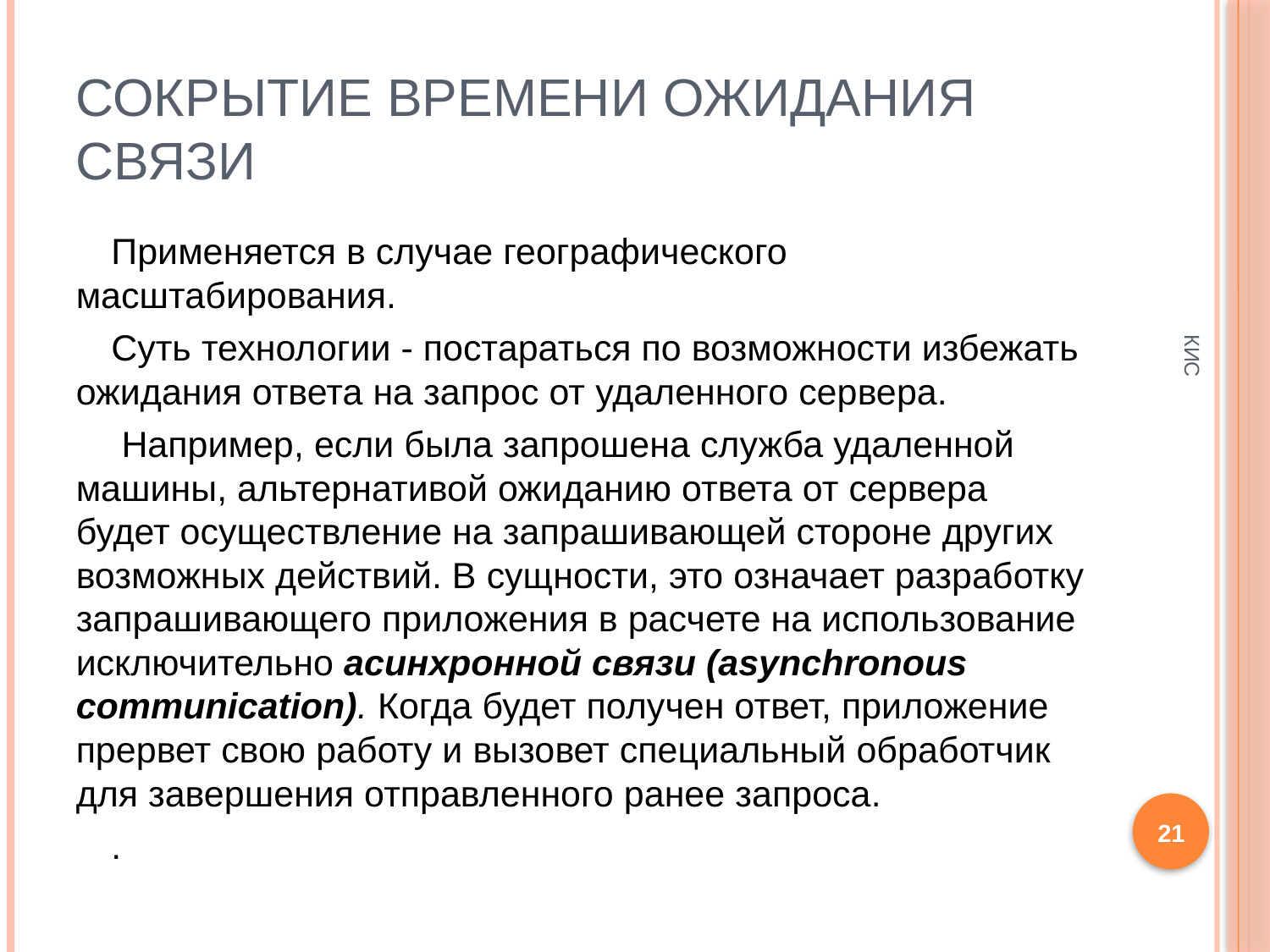

# Сокрытие времени ожидания связи
Применяется в случае географического масштабирования.
Суть технологии - постараться по возможности избежать ожидания ответа на запрос от удаленного сервера.
 Например, если была запрошена служба удаленной машины, альтернативой ожиданию ответа от сервера будет осуществление на запрашивающей стороне других возможных действий. В сущности, это означает разработку запрашивающего приложения в расчете на использование исключительно асинхронной связи (asynchronous communication). Когда будет получен ответ, приложение прервет свою работу и вызовет специальный обработчик для завершения отправленного ранее запроса.
.
КИС
21